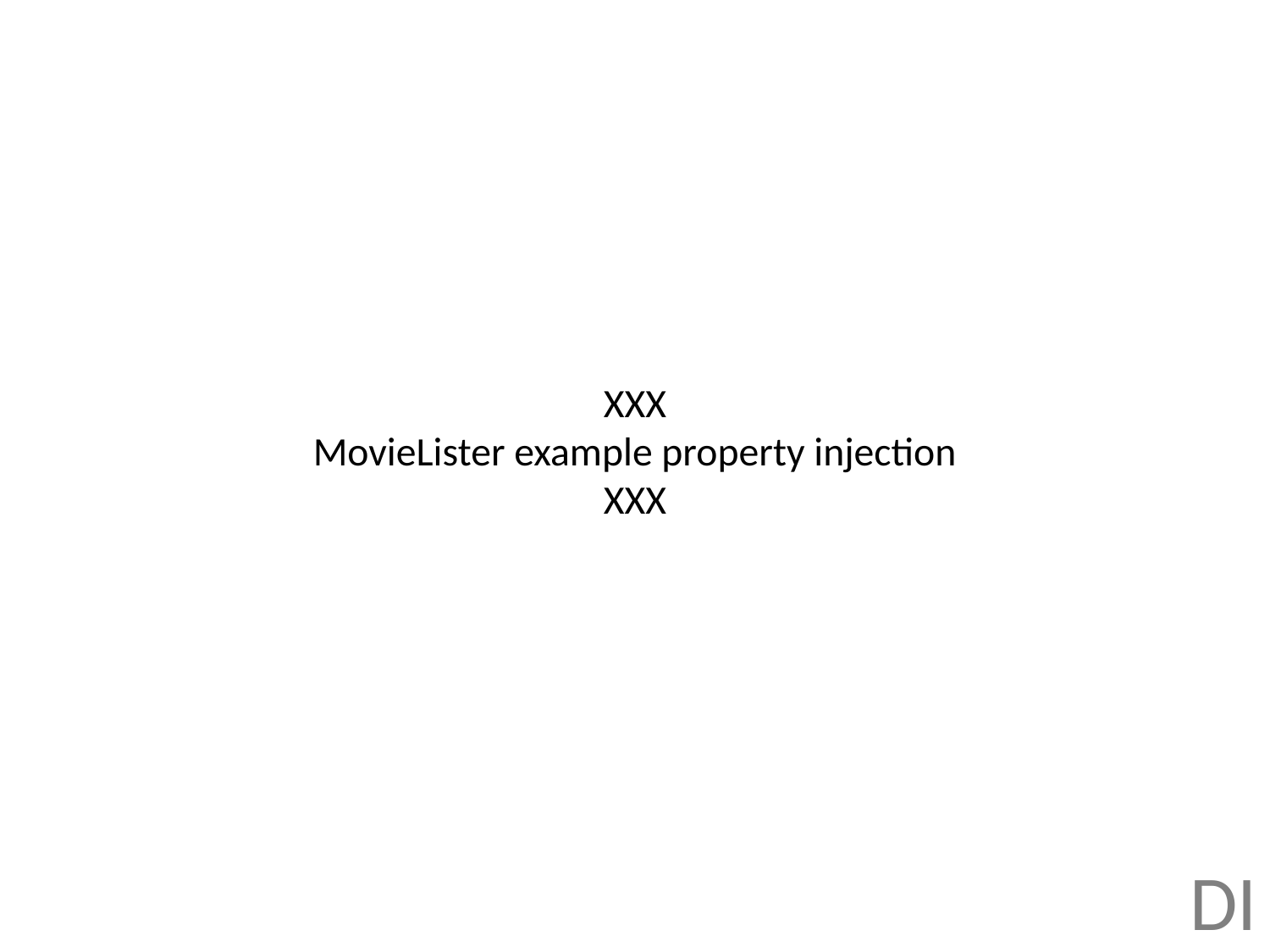

# XXX MovieLister example property injection XXX
DI